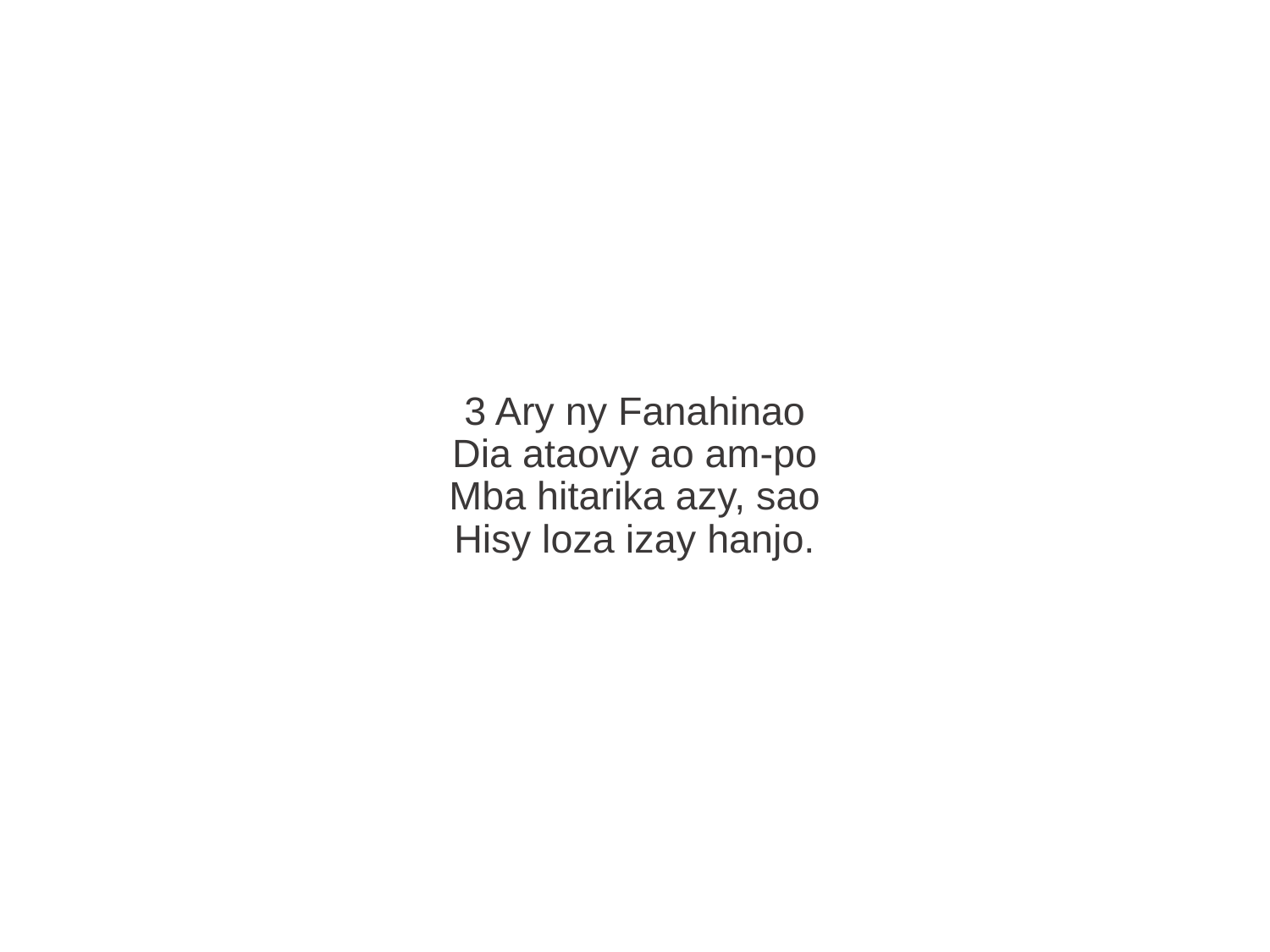

3 Ary ny Fanahinao
Dia ataovy ao am-po
Mba hitarika azy, sao
Hisy loza izay hanjo.